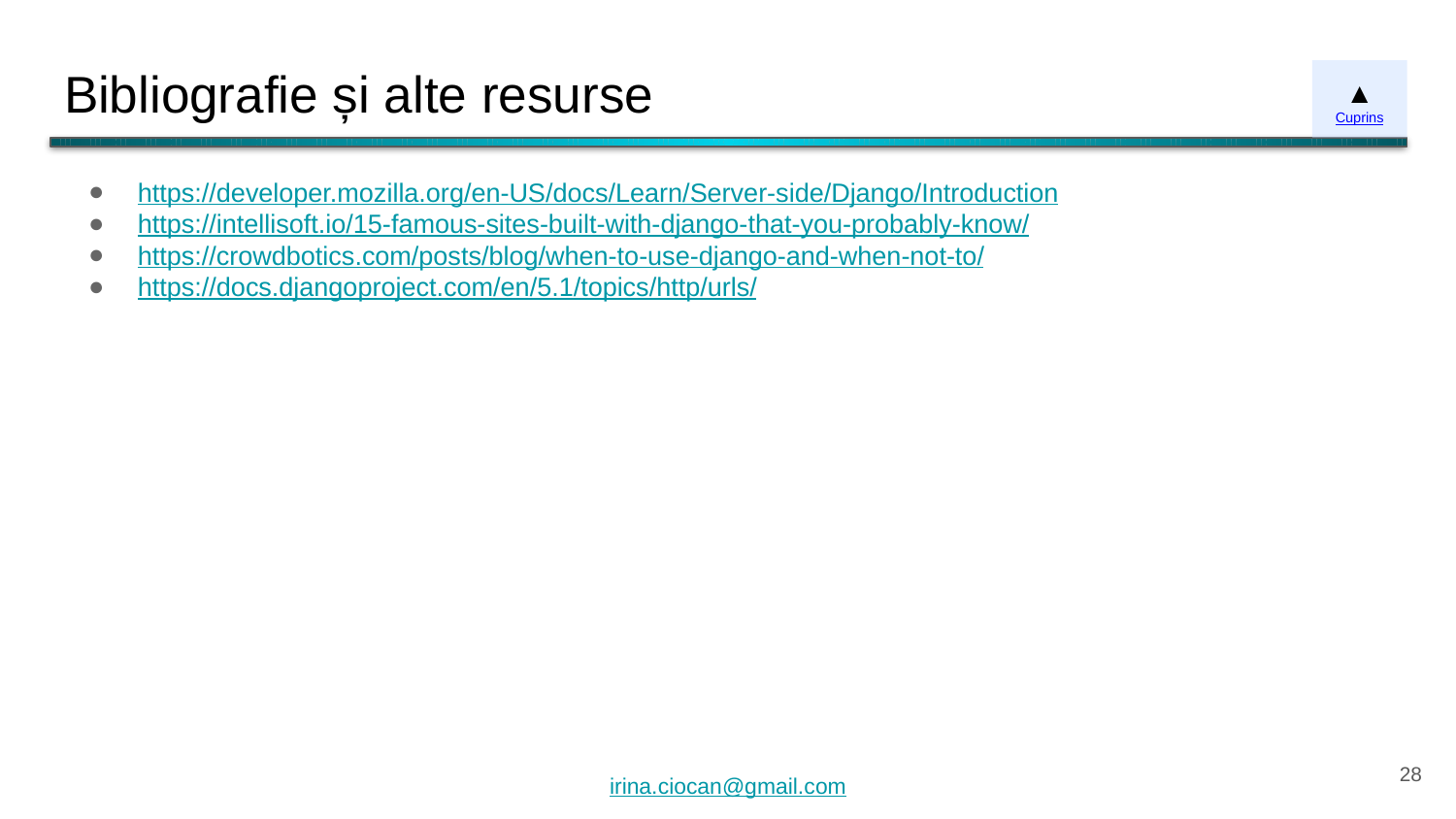

# Bibliografie și alte resurse
▲
Cuprins

https://developer.mozilla.org/en-US/docs/Learn/Server-side/Django/Introduction
https://intellisoft.io/15-famous-sites-built-with-django-that-you-probably-know/
https://crowdbotics.com/posts/blog/when-to-use-django-and-when-not-to/
https://docs.djangoproject.com/en/5.1/topics/http/urls/
28
irina.ciocan@gmail.com